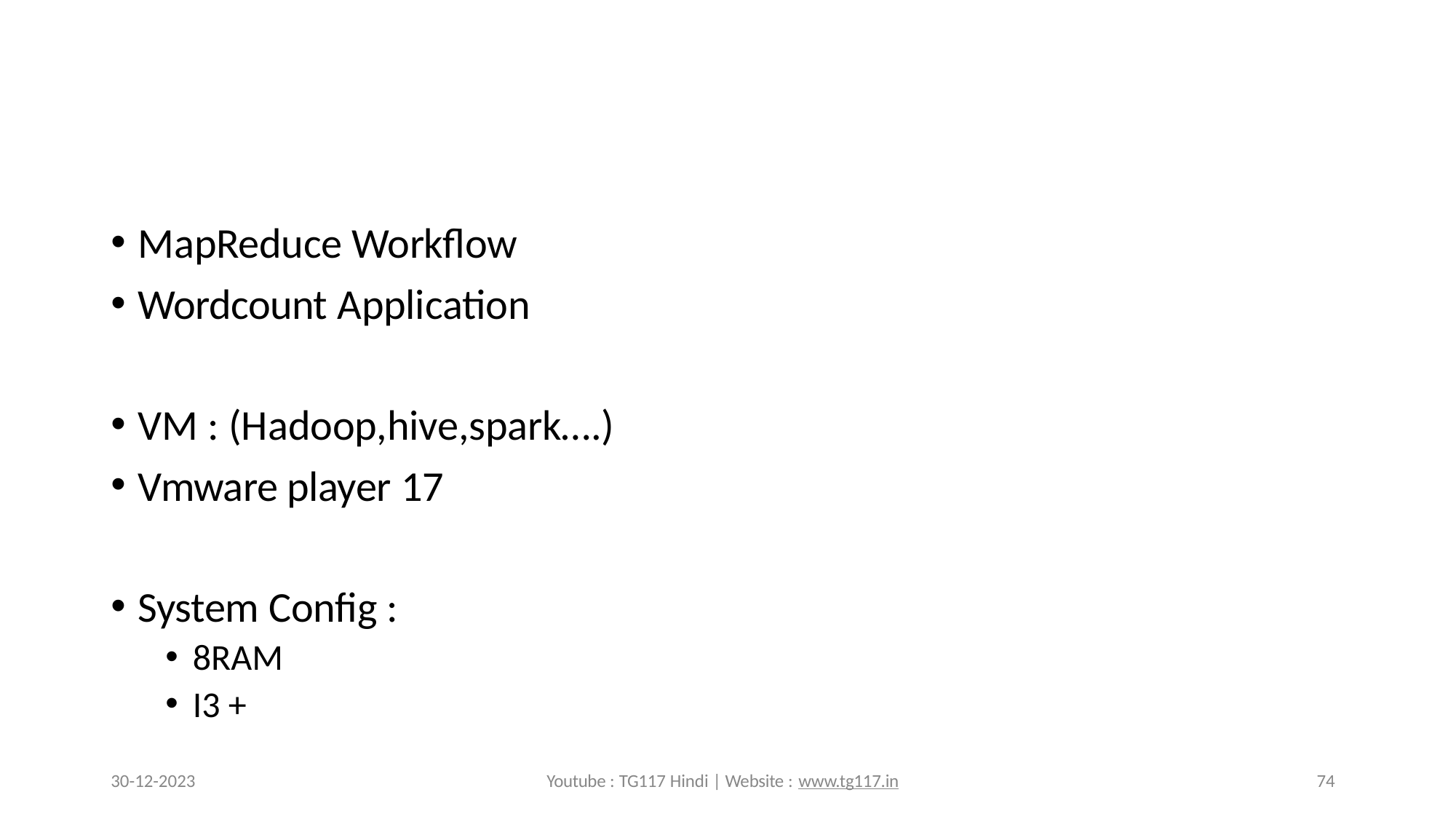

MapReduce Workflow
Wordcount Application

VM : (Hadoop,hive,spark….)
Vmware player 17

System Config :
8RAM
I3 +
30-12-2023
Youtube : TG117 Hindi | Website : www.tg117.in
74